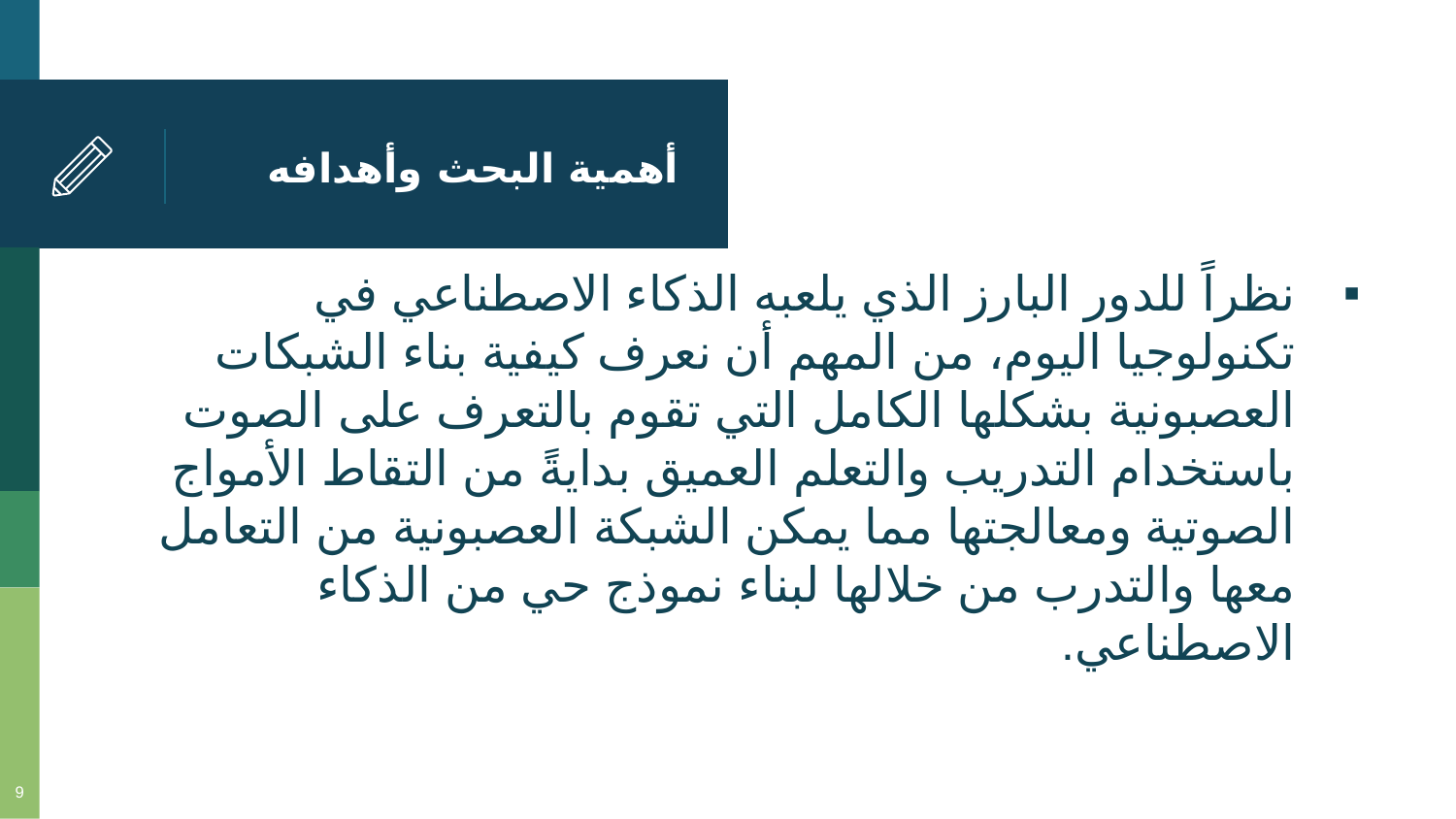

# أهمية البحث وأهدافه

نظراً للدور البارز الذي يلعبه الذكاء الاصطناعي في تكنولوجيا اليوم، من المهم أن نعرف كيفية بناء الشبكات العصبونية بشكلها الكامل التي تقوم بالتعرف على الصوت باستخدام التدريب والتعلم العميق بدايةً من التقاط الأمواج الصوتية ومعالجتها مما يمكن الشبكة العصبونية من التعامل معها والتدرب من خلالها لبناء نموذج حي من الذكاء الاصطناعي.
9